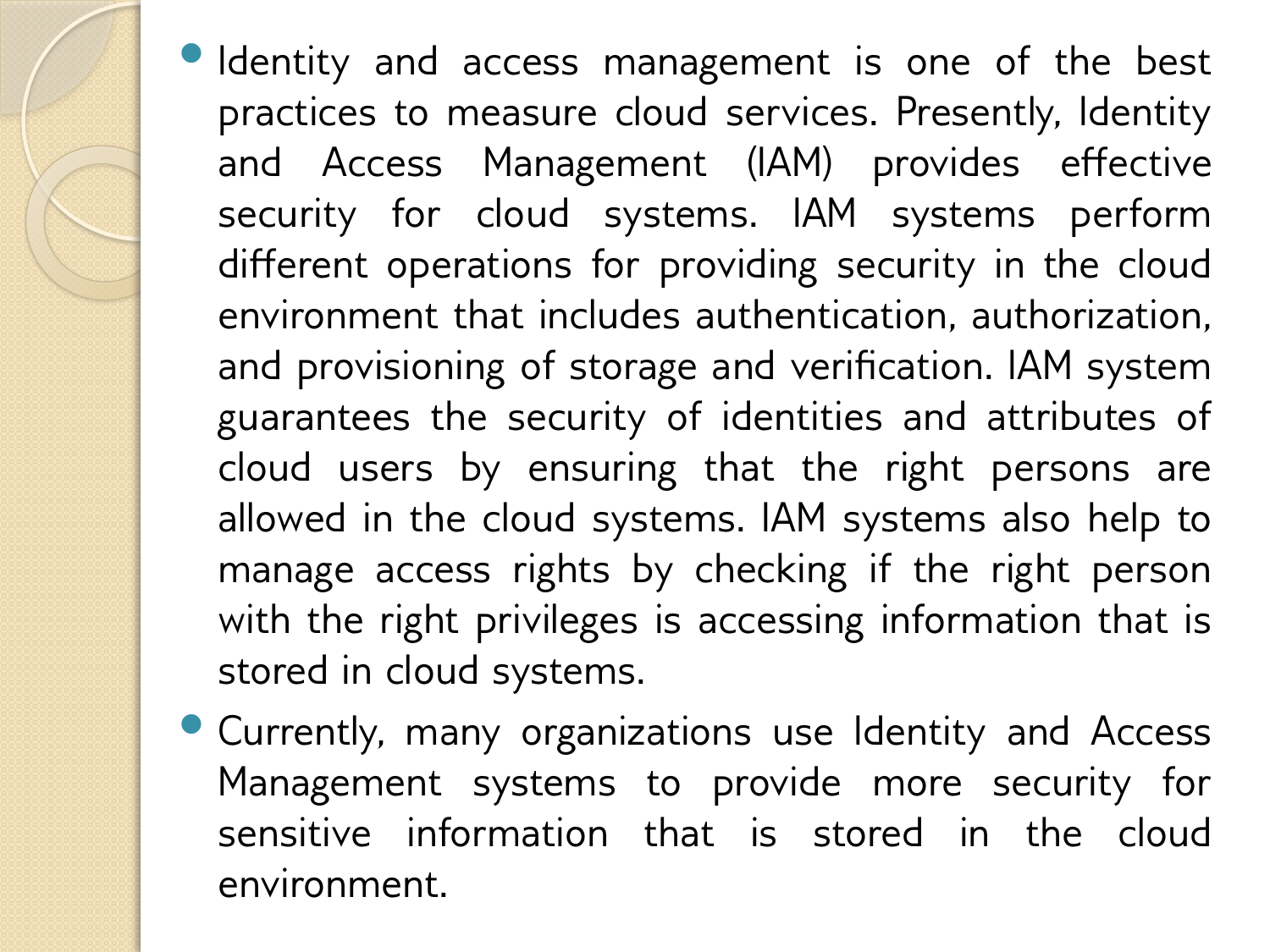

Identity and access management is one of the best practices to measure cloud services. Presently, Identity and Access Management (IAM) provides effective security for cloud systems. IAM systems perform different operations for providing security in the cloud environment that includes authentication, authorization, and provisioning of storage and verification. IAM system guarantees the security of identities and attributes of cloud users by ensuring that the right persons are allowed in the cloud systems. IAM systems also help to manage access rights by checking if the right person with the right privileges is accessing information that is stored in cloud systems.
Currently, many organizations use Identity and Access Management systems to provide more security for sensitive information that is stored in the cloud environment.